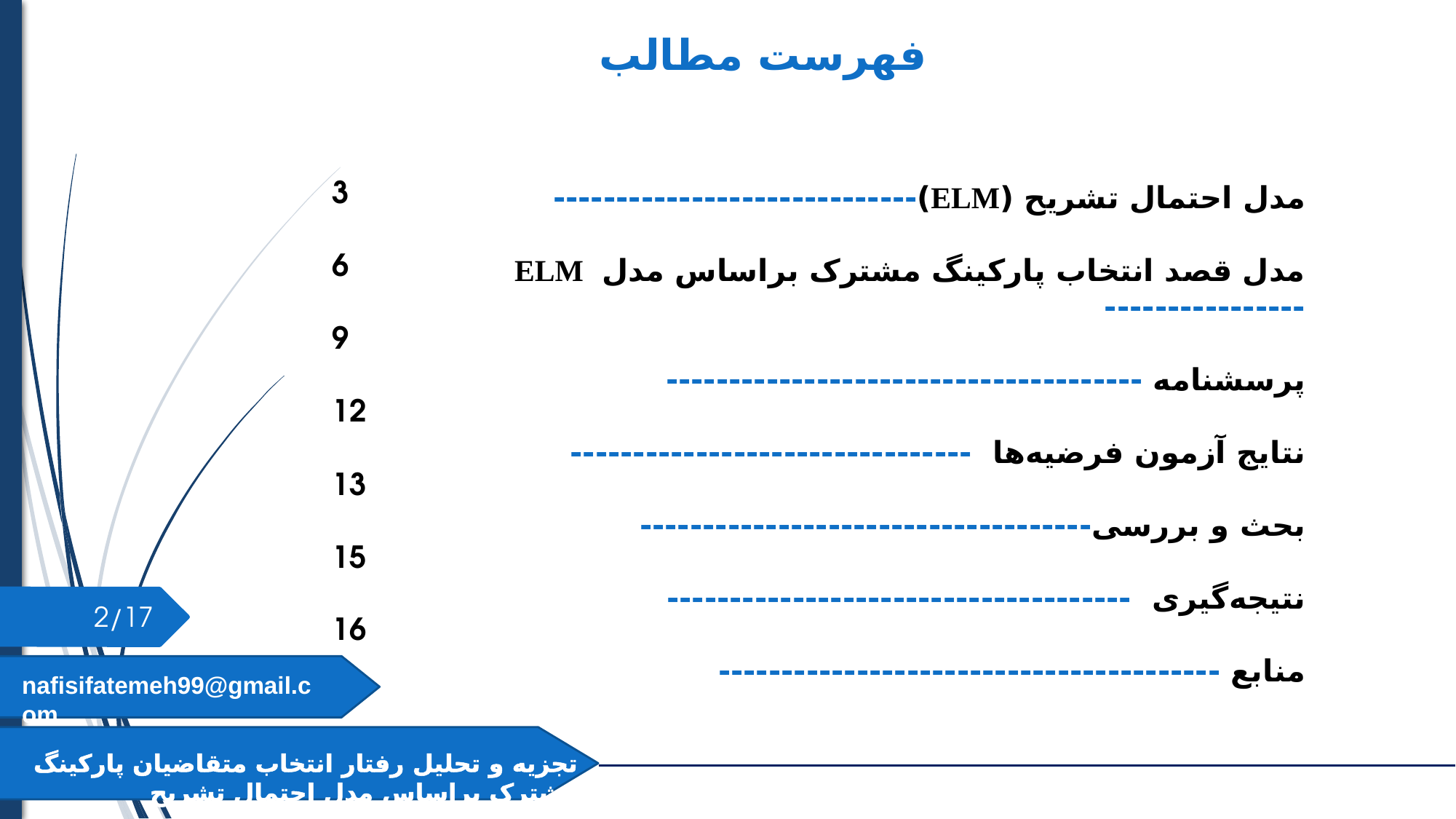

فهرست مطالب
3

6

9

12

13

15

16
مدل احتمال تشریح (ELM)-----------------------------

مدل قصد انتخاب پارکینگ مشترک براساس مدل  ELM ----------------

پرسشنامه --------------------------------------

نتایج آزمون فرضیه‌ها  --------------------------------

بحث و بررسی------------------------------------

نتیجه‌گیری  -------------------------------------

منابع ----------------------------------------
2/17

nafisifatemeh99@gmail.com

تجزیه و تحلیل رفتار انتخاب متقاضیان پارکینگ مشترک بر‌اساس‌ مدل احتمال تشریح